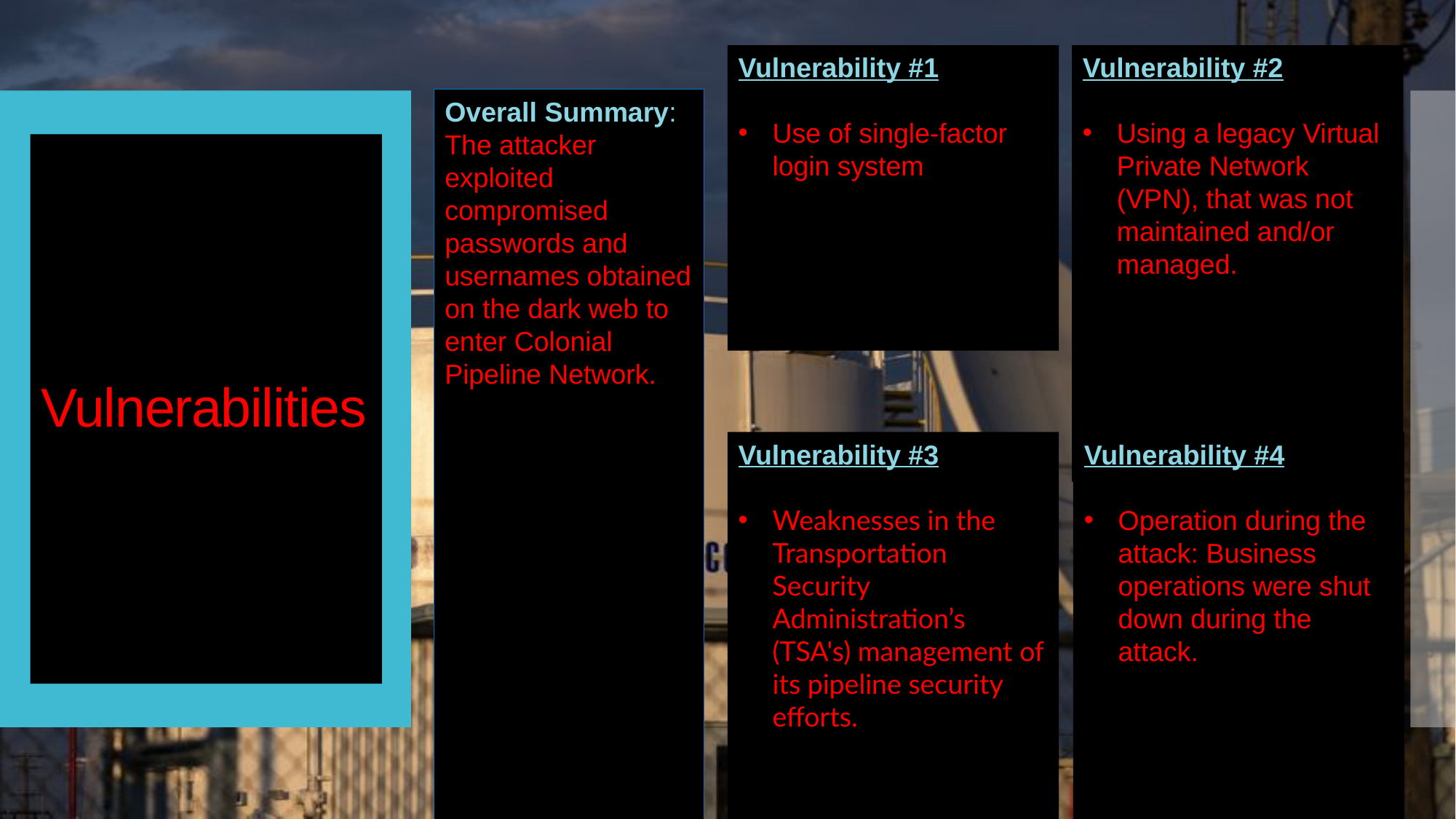

Vulnerability #1

Use of single-factor login system

Vulnerability #2

Using a legacy Virtual Private Network (VPN), that was not maintained and/or managed.

Overall Summary:
The attacker exploited compromised passwords and usernames obtained on the dark web to enter Colonial Pipeline Network.

# Vulnerabilities
Vulnerability #3

Weaknesses in the Transportation Security Administration’s (TSA's) management of its pipeline security efforts.

Vulnerability #4

Operation during the attack: Business operations were shut down during the attack.